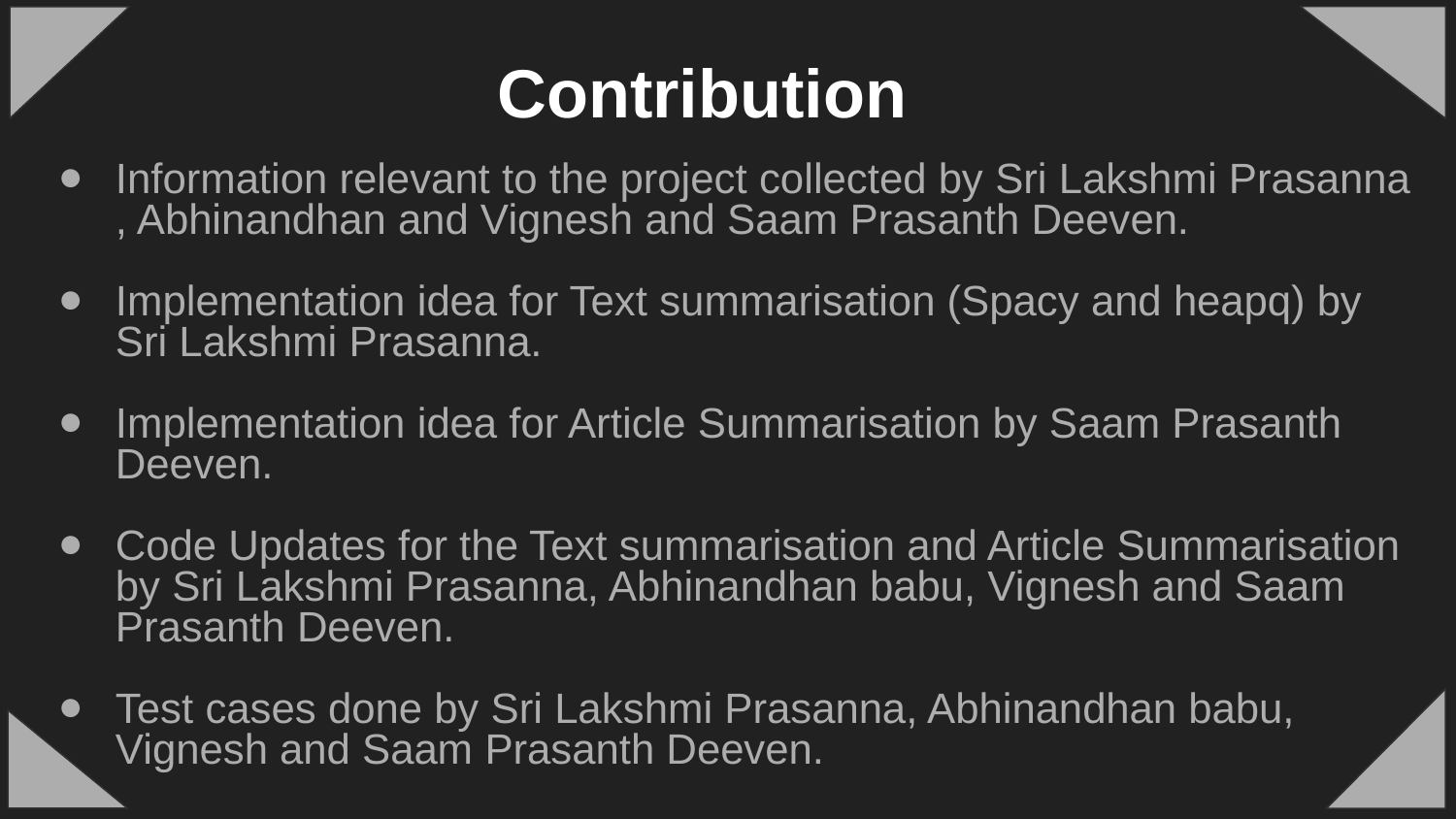

# Contribution
Information relevant to the project collected by Sri Lakshmi Prasanna , Abhinandhan and Vignesh and Saam Prasanth Deeven.

Implementation idea for Text summarisation (Spacy and heapq) by Sri Lakshmi Prasanna.

Implementation idea for Article Summarisation by Saam Prasanth Deeven.

Code Updates for the Text summarisation and Article Summarisation by Sri Lakshmi Prasanna, Abhinandhan babu, Vignesh and Saam Prasanth Deeven.

Test cases done by Sri Lakshmi Prasanna, Abhinandhan babu, Vignesh and Saam Prasanth Deeven.